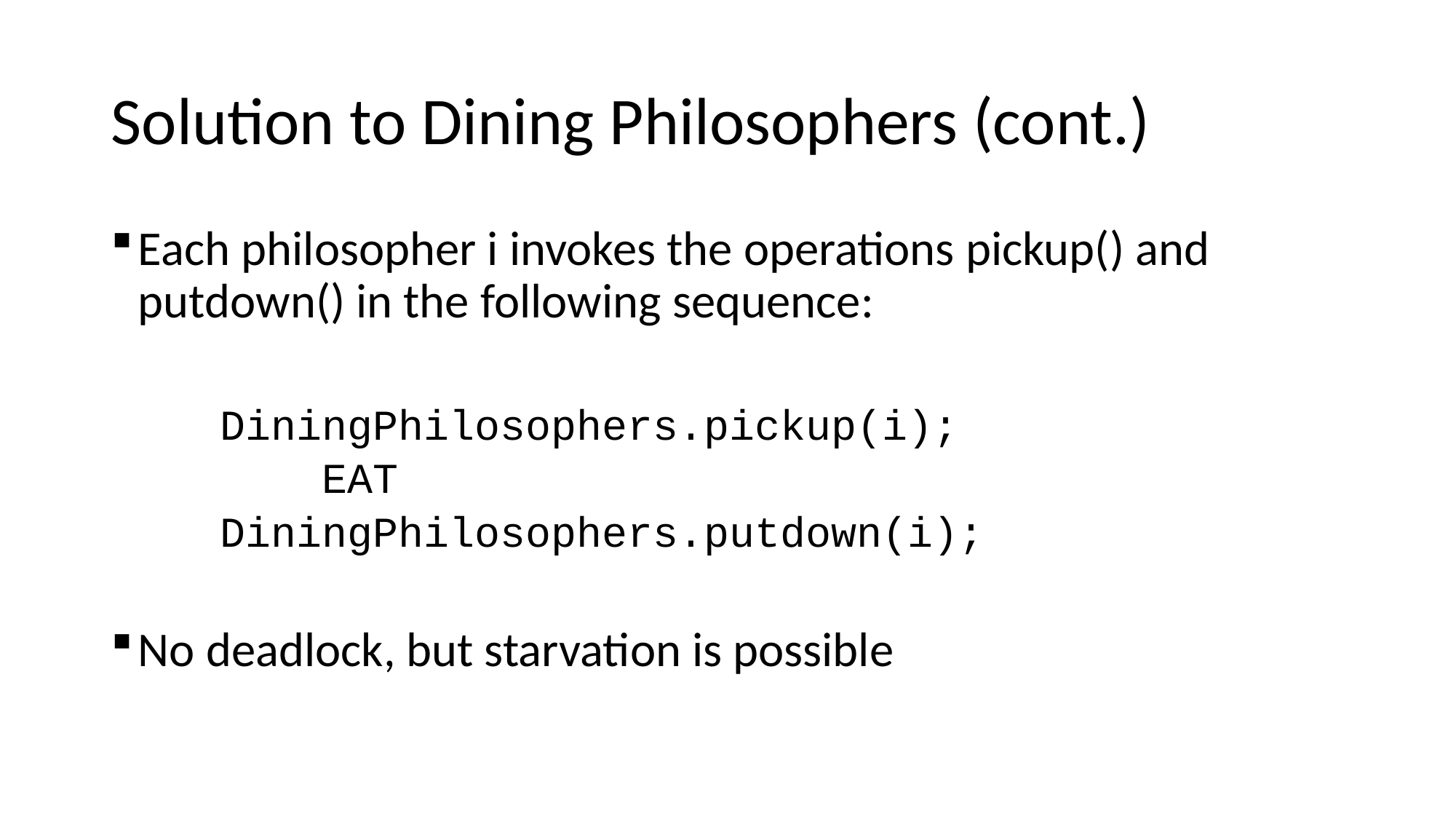

# Solution to Dining Philosophers (cont.)
Each philosopher i invokes the operations pickup() and putdown() in the following sequence:

DiningPhilosophers.pickup(i);
    EAT
DiningPhilosophers.putdown(i);

No deadlock, but starvation is possible